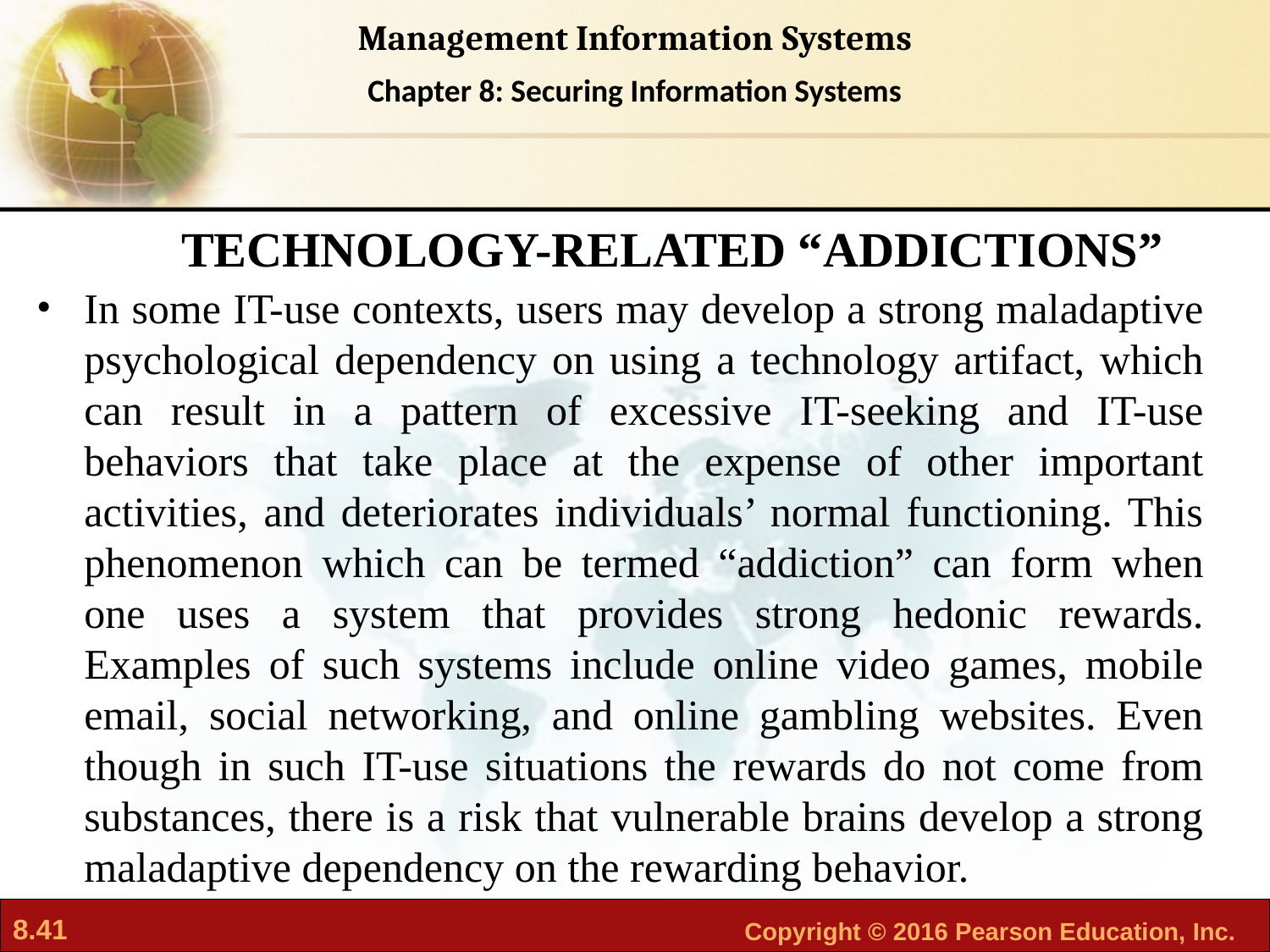

# TECHNOLOGY-RELATED “ADDICTIONS”
In some IT-use contexts, users may develop a strong maladaptive psychological dependency on using a technology artifact, which can result in a pattern of excessive IT-seeking and IT-use behaviors that take place at the expense of other important activities, and deteriorates individuals’ normal functioning. This phenomenon which can be termed “addiction” can form when one uses a system that provides strong hedonic rewards. Examples of such systems include online video games, mobile email, social networking, and online gambling websites. Even though in such IT-use situations the rewards do not come from substances, there is a risk that vulnerable brains develop a strong maladaptive dependency on the rewarding behavior.